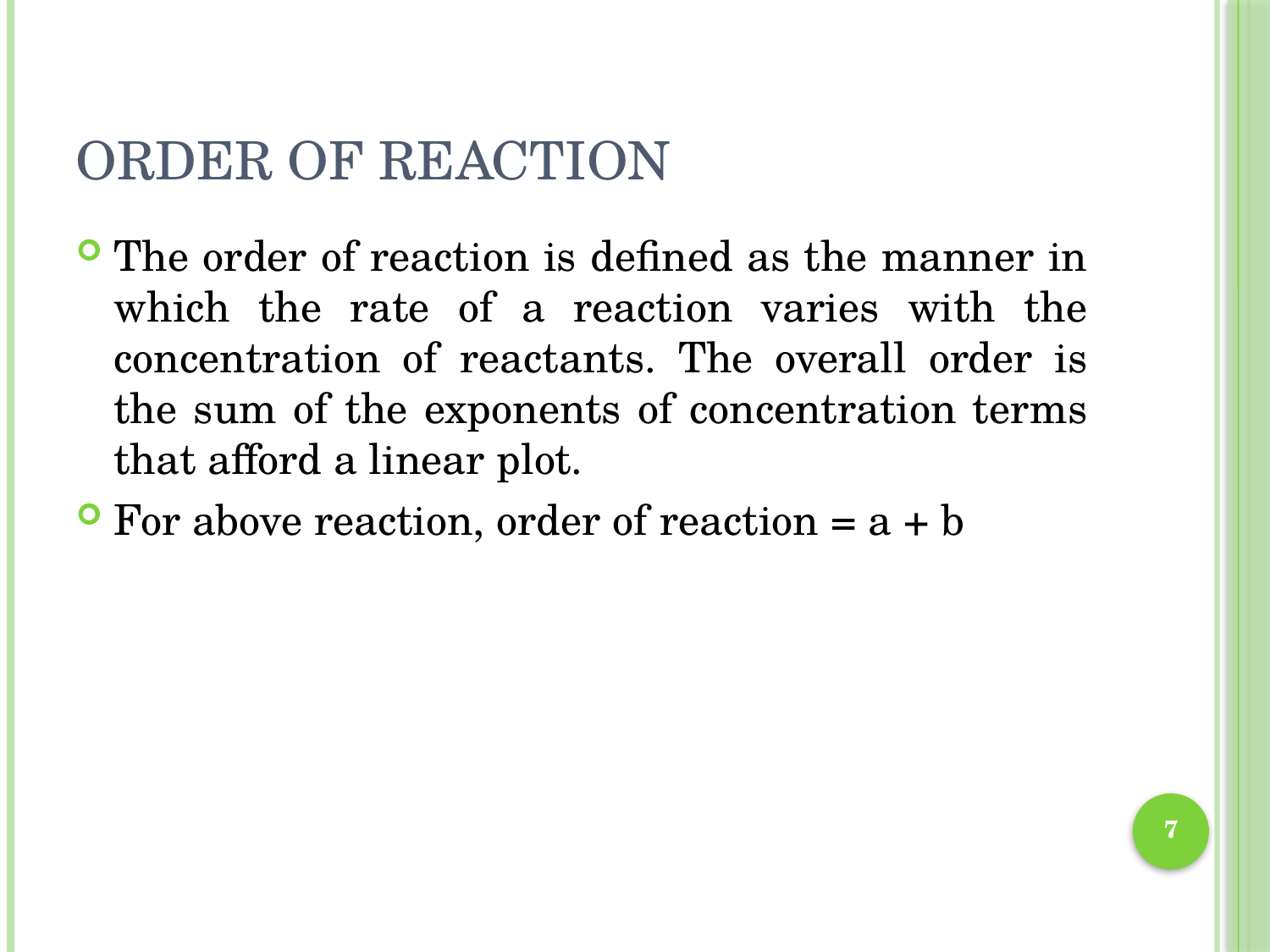

# Order of Reaction
The order of reaction is defined as the manner in which the rate of a reaction varies with the concentration of reactants. The overall order is the sum of the exponents of concentration terms that afford a linear plot.
For above reaction, order of reaction = a + b

7